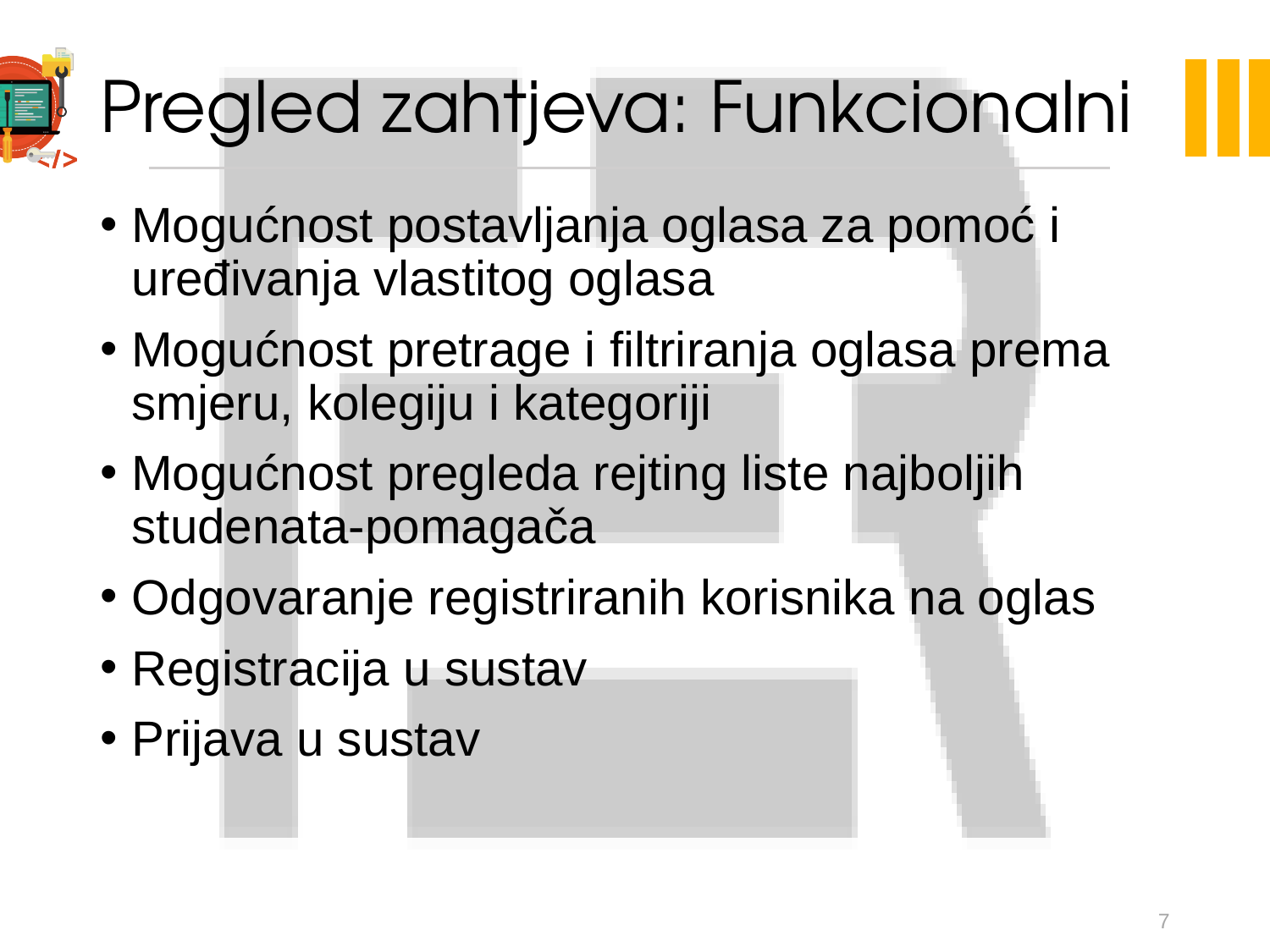

# Pregled zahtjeva: Funkcionalni
Mogućnost postavljanja oglasa za pomoć i uređivanja vlastitog oglasa
Mogućnost pretrage i filtriranja oglasa prema smjeru, kolegiju i kategoriji
Mogućnost pregleda rejting liste najboljih studenata-pomagača
Odgovaranje registriranih korisnika na oglas
Registracija u sustav
Prijava u sustav
7